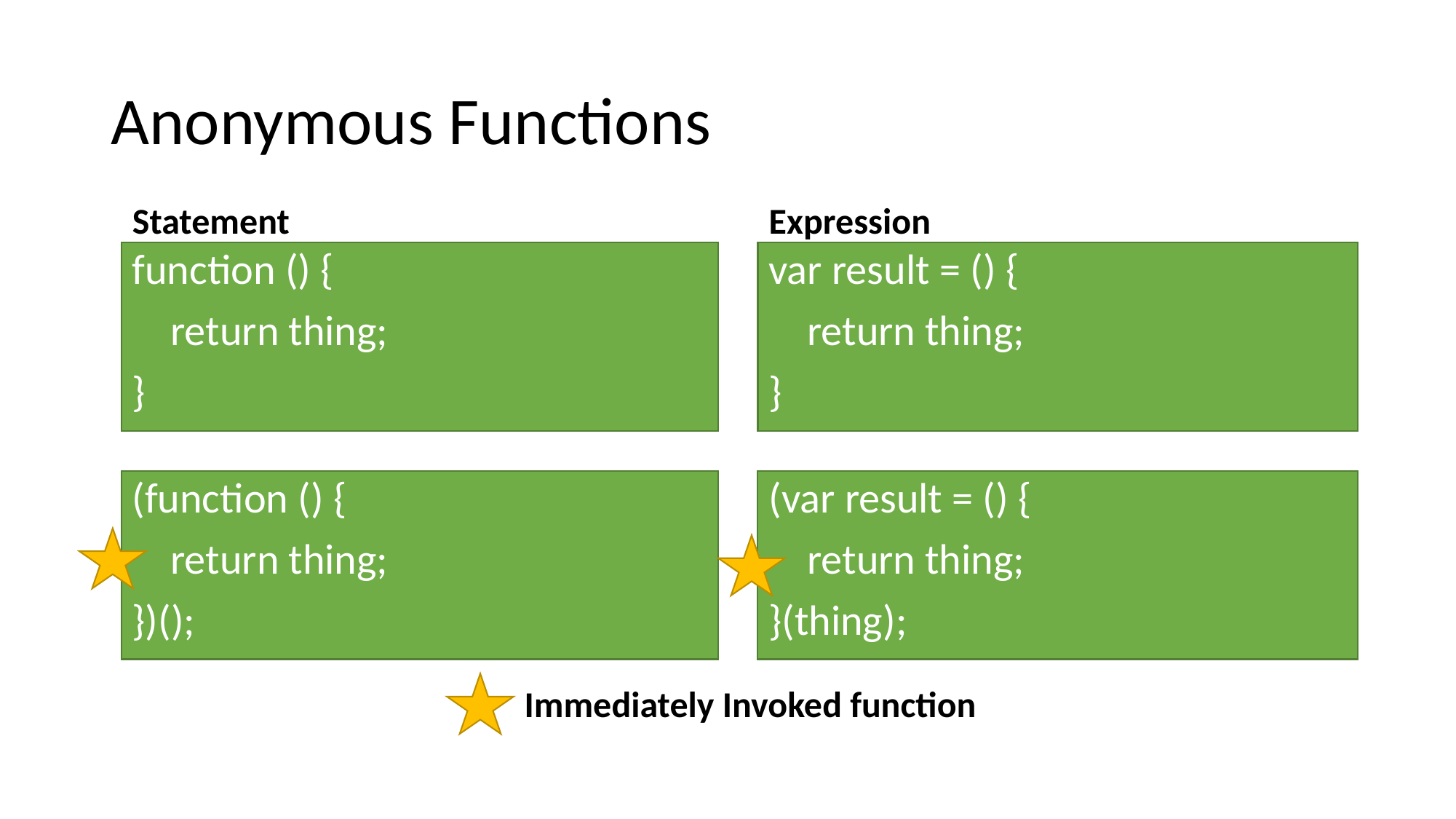

# Anonymous Functions
Statement
Expression
function () {
    return thing;
}
var result = () {
    return thing;
}
(function () {
    return thing;
})();
(var result = () {
    return thing;
}(thing);

Immediately Invoked function